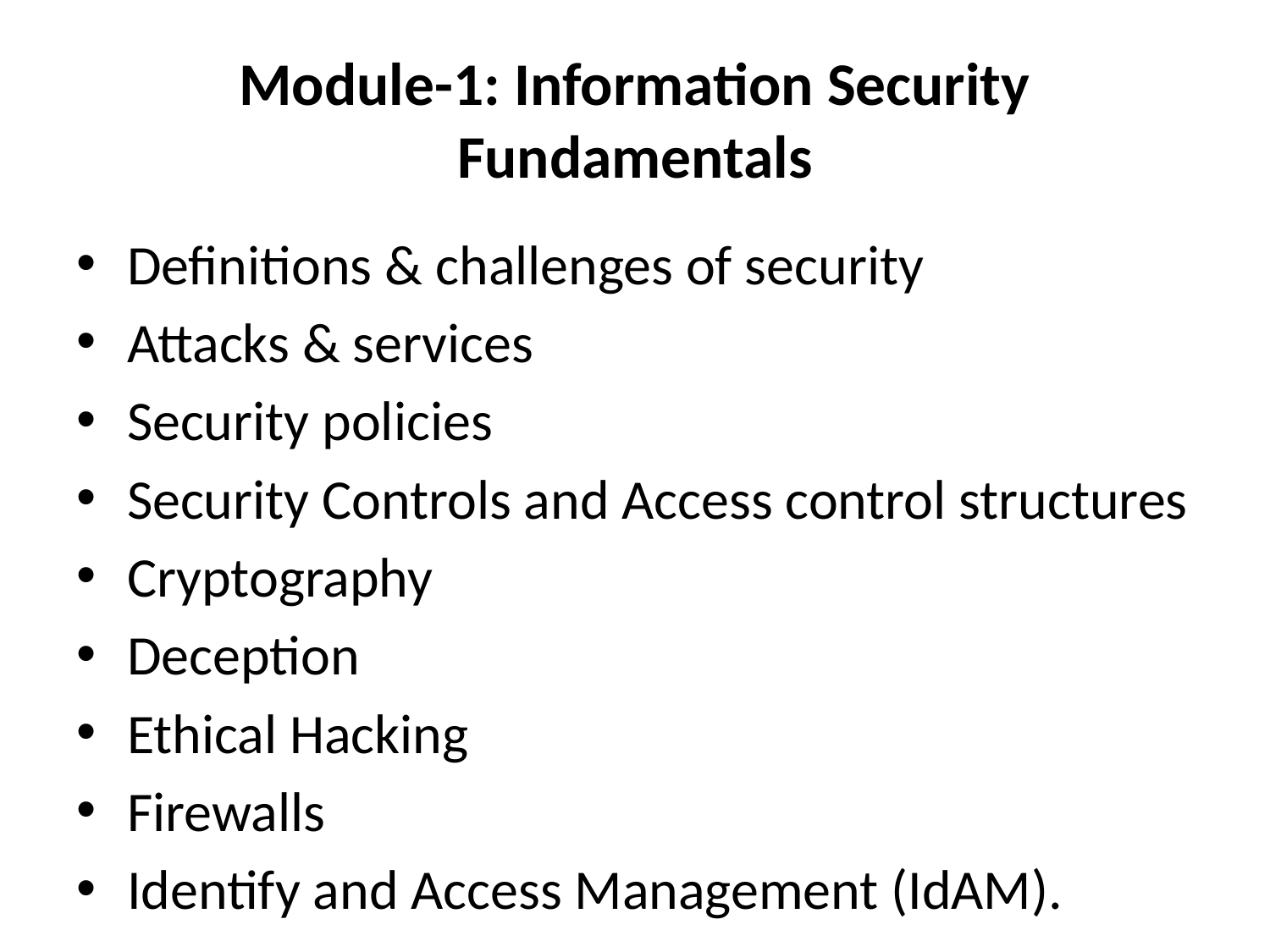

# Module-1: Information Security Fundamentals
Definitions & challenges of security
Attacks & services
Security policies
Security Controls and Access control structures
Cryptography
Deception
Ethical Hacking
Firewalls
Identify and Access Management (IdAM).